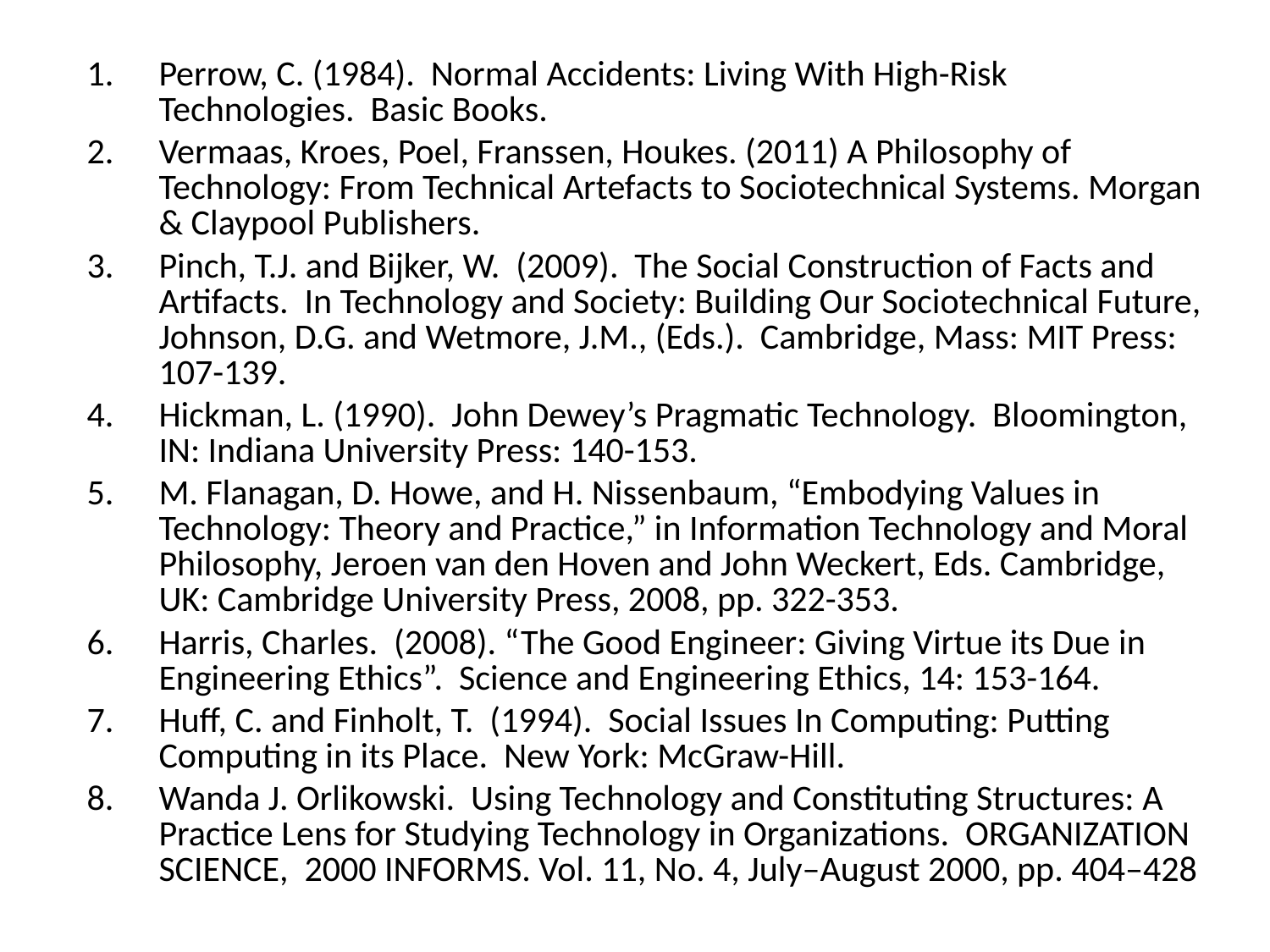

Perrow, C. (1984).  Normal Accidents: Living With High-Risk Technologies.  Basic Books.
Vermaas, Kroes, Poel, Franssen, Houkes. (2011) A Philosophy of Technology: From Technical Artefacts to Sociotechnical Systems. Morgan & Claypool Publishers.
Pinch, T.J. and Bijker, W.  (2009).  The Social Construction of Facts and Artifacts.  In Technology and Society: Building Our Sociotechnical Future, Johnson, D.G. and Wetmore, J.M., (Eds.).  Cambridge, Mass: MIT Press: 107-139.
Hickman, L. (1990).  John Dewey’s Pragmatic Technology.  Bloomington, IN: Indiana University Press: 140-153.
M. Flanagan, D. Howe, and H. Nissenbaum, “Embodying Values in Technology: Theory and Practice,” in Information Technology and Moral Philosophy, Jeroen van den Hoven and John Weckert, Eds. Cambridge, UK: Cambridge University Press, 2008, pp. 322-353.
Harris, Charles.  (2008). “The Good Engineer: Giving Virtue its Due in Engineering Ethics”.  Science and Engineering Ethics, 14: 153-164.
Huff, C. and Finholt, T.  (1994).  Social Issues In Computing: Putting Computing in its Place.  New York: McGraw-Hill.
Wanda J. Orlikowski.  Using Technology and Constituting Structures: A Practice Lens for Studying Technology in Organizations.  ORGANIZATION SCIENCE,  2000 INFORMS. Vol. 11, No. 4, July–August 2000, pp. 404–428